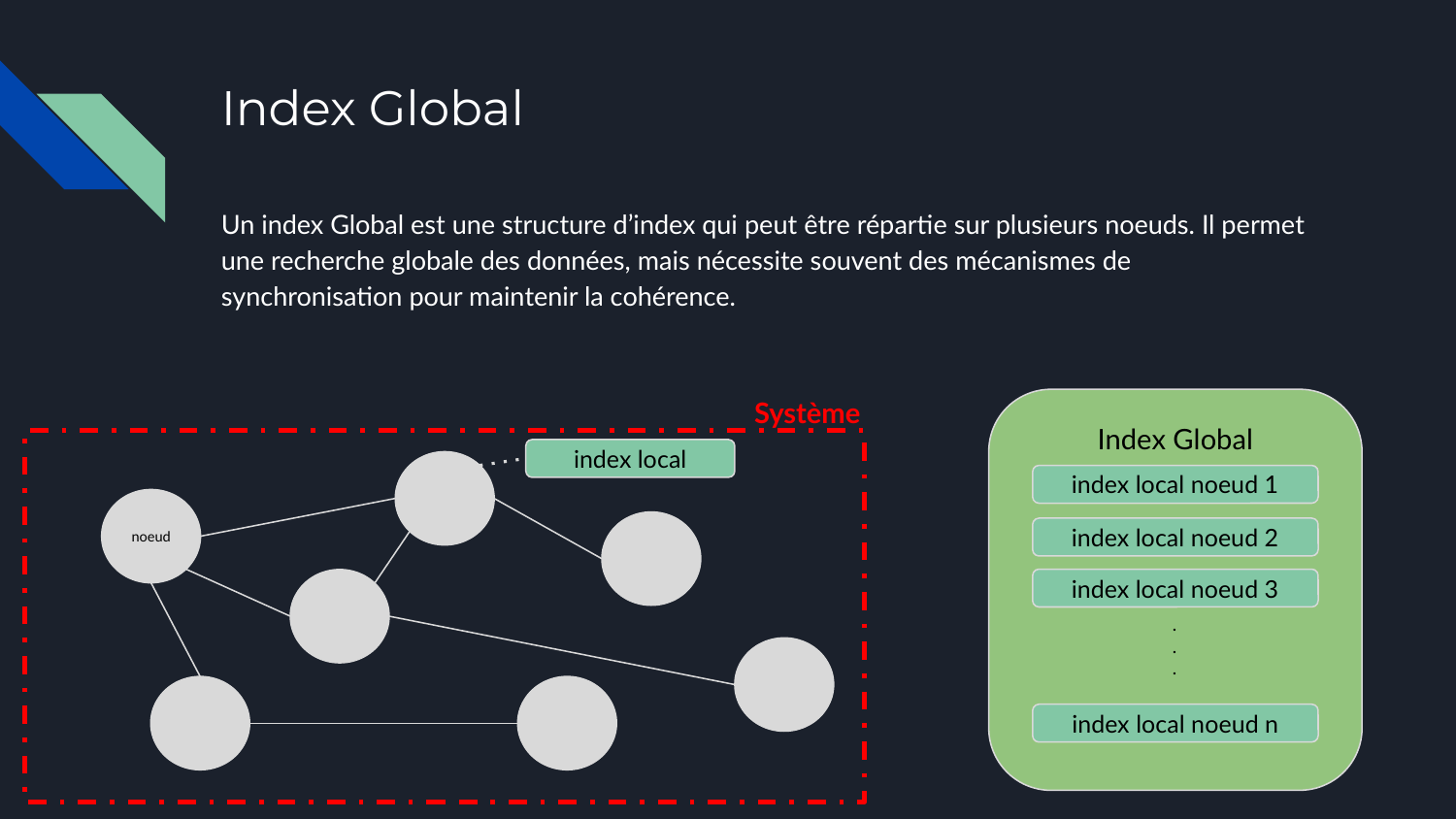

# Index Global
Un index Global est une structure d’index qui peut être répartie sur plusieurs noeuds. Il permet une recherche globale des données, mais nécessite souvent des mécanismes de synchronisation pour maintenir la cohérence.
Système
Index Global

index local

index local noeud 1
noeud

index local noeud 2
index local noeud 3

.
.
.

index local noeud n